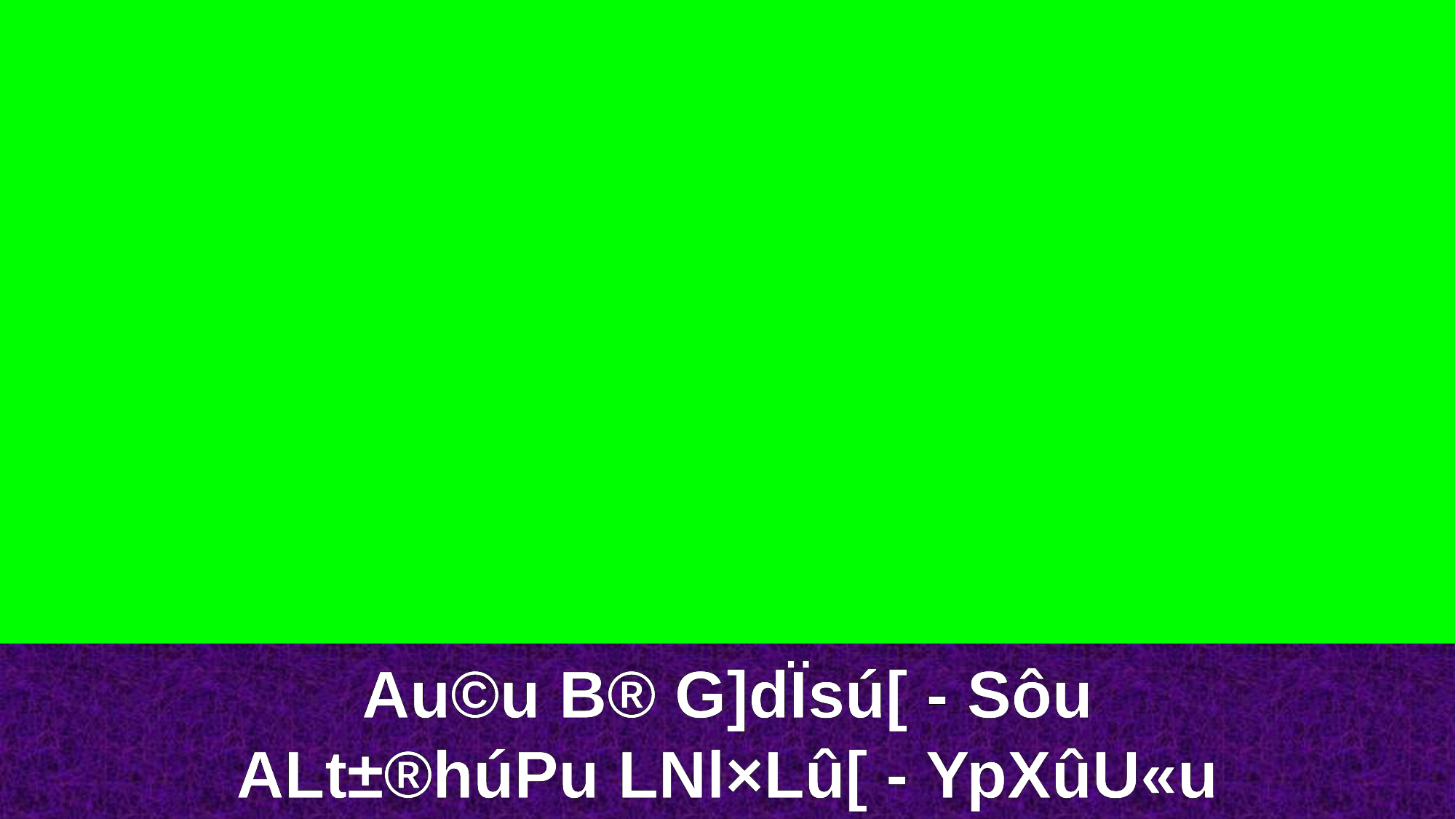

Au©u B® G]dÏsú[ - Sôu
ALt±®húPu LNl×Lû[ - YpXûU«u